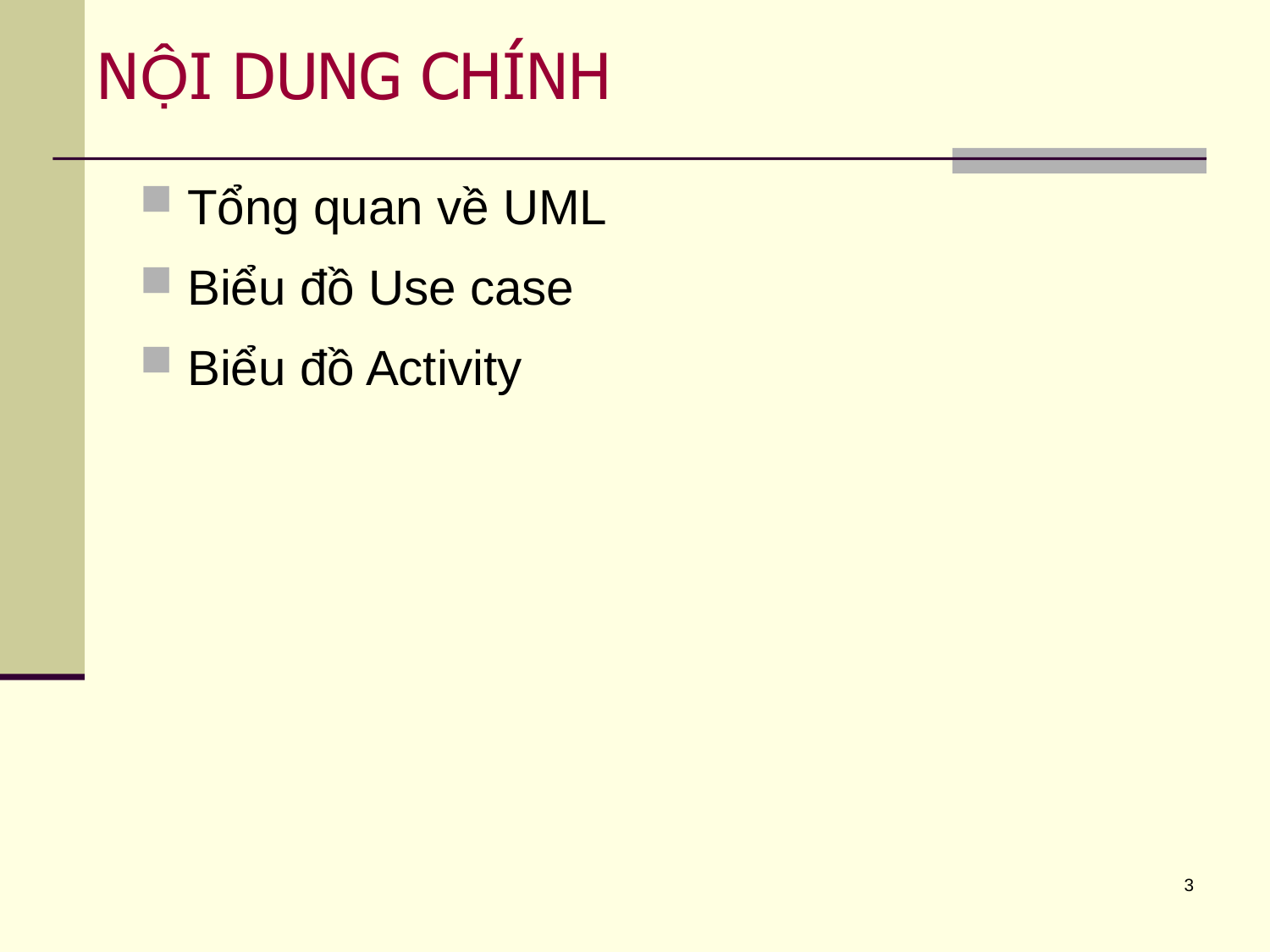

# NỘI DUNG CHÍNH
Tổng quan về UML
Biểu đồ Use case
Biểu đồ Activity
3